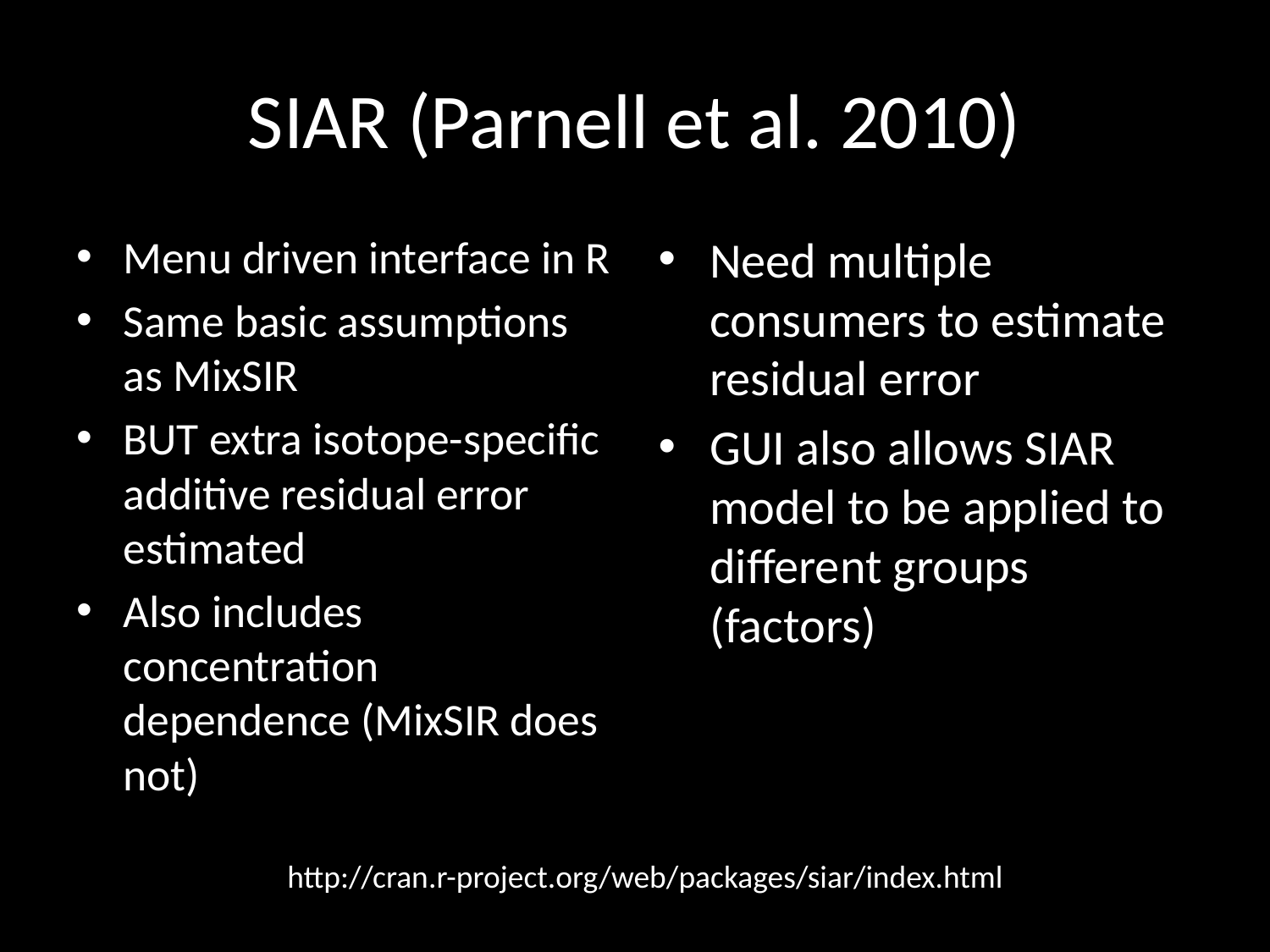

# SIAR (Parnell et al. 2010)
Menu driven interface in R
Same basic assumptions as MixSIR
BUT extra isotope-specific additive residual error estimated
Also includes concentration dependence (MixSIR does not)
Need multiple consumers to estimate residual error
GUI also allows SIAR model to be applied to different groups (factors)
http://cran.r-project.org/web/packages/siar/index.html